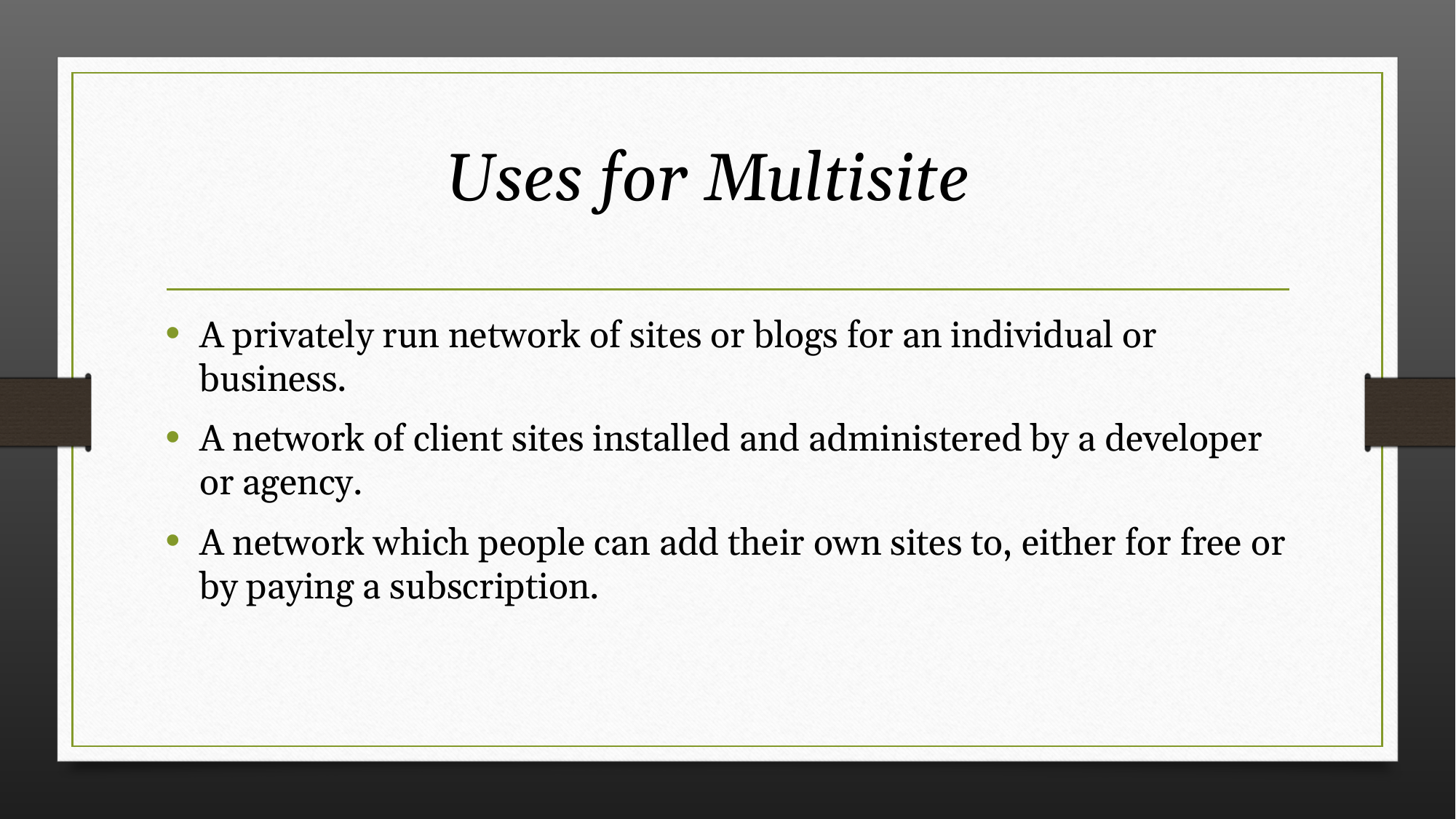

# Uses for Multisite
A privately run network of sites or blogs for an individual or business.
A network of client sites installed and administered by a developer or agency.
A network which people can add their own sites to, either for free or by paying a subscription.